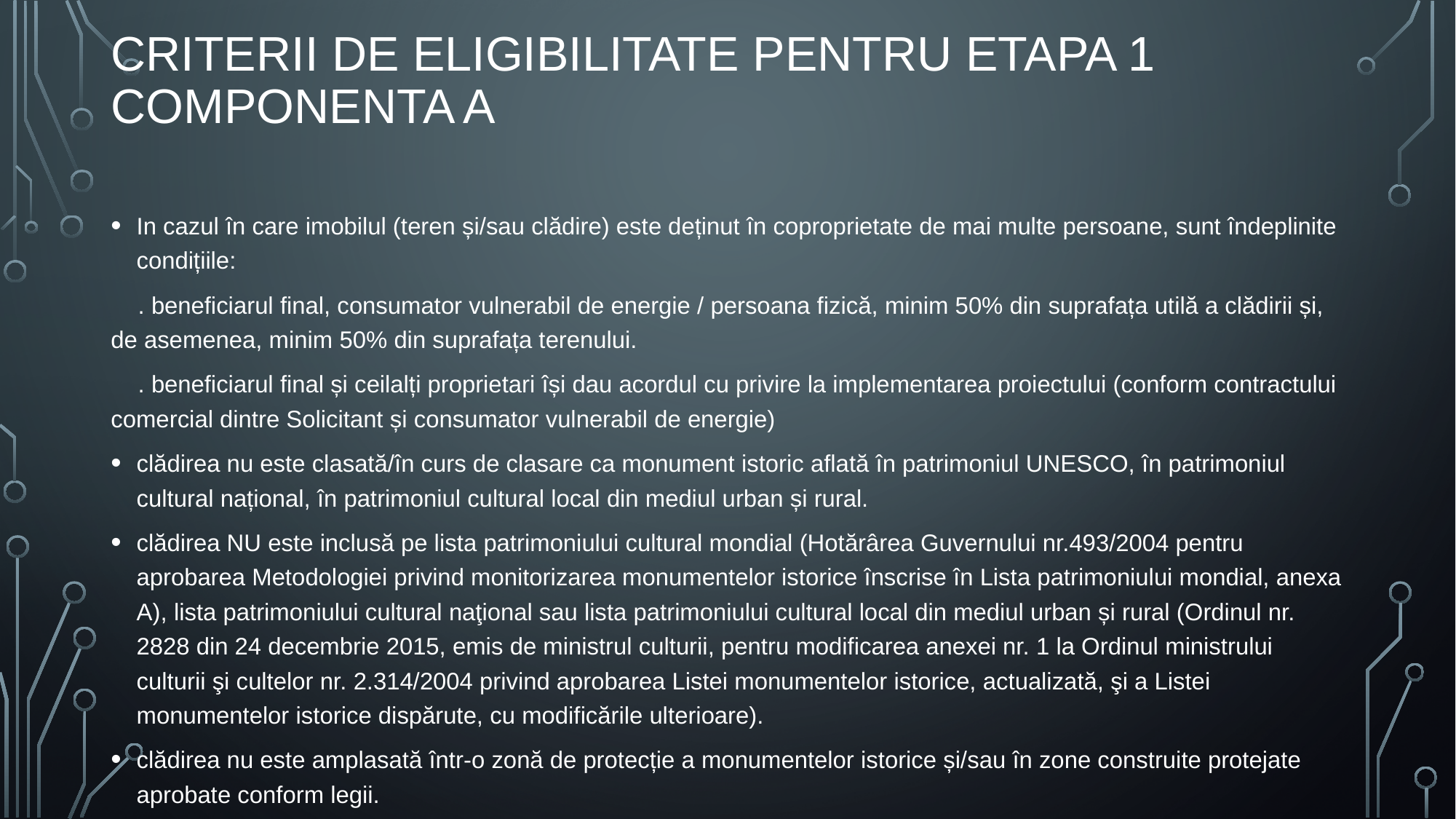

# Criterii de eligibilitate pentru Etapa 1 Componenta A
In cazul în care imobilul (teren și/sau clădire) este deținut în coproprietate de mai multe persoane, sunt îndeplinite condițiile:
    . beneficiarul final, consumator vulnerabil de energie / persoana fizică, minim 50% din suprafața utilă a clădirii și, de asemenea, minim 50% din suprafața terenului.
    . beneficiarul final și ceilalți proprietari își dau acordul cu privire la implementarea proiectului (conform contractului comercial dintre Solicitant și consumator vulnerabil de energie)
clădirea nu este clasată/în curs de clasare ca monument istoric aflată în patrimoniul UNESCO, în patrimoniul cultural național, în patrimoniul cultural local din mediul urban și rural.
clădirea NU este inclusă pe lista patrimoniului cultural mondial (Hotărârea Guvernului nr.493/2004 pentru aprobarea Metodologiei privind monitorizarea monumentelor istorice înscrise în Lista patrimoniului mondial, anexa A), lista patrimoniului cultural naţional sau lista patrimoniului cultural local din mediul urban și rural (Ordinul nr. 2828 din 24 decembrie 2015, emis de ministrul culturii, pentru modificarea anexei nr. 1 la Ordinul ministrului culturii şi cultelor nr. 2.314/2004 privind aprobarea Listei monumentelor istorice, actualizată, şi a Listei monumentelor istorice dispărute, cu modificările ulterioare).
clădirea nu este amplasată într-o zonă de protecție a monumentelor istorice și/sau în zone construite protejate aprobate conform legii.